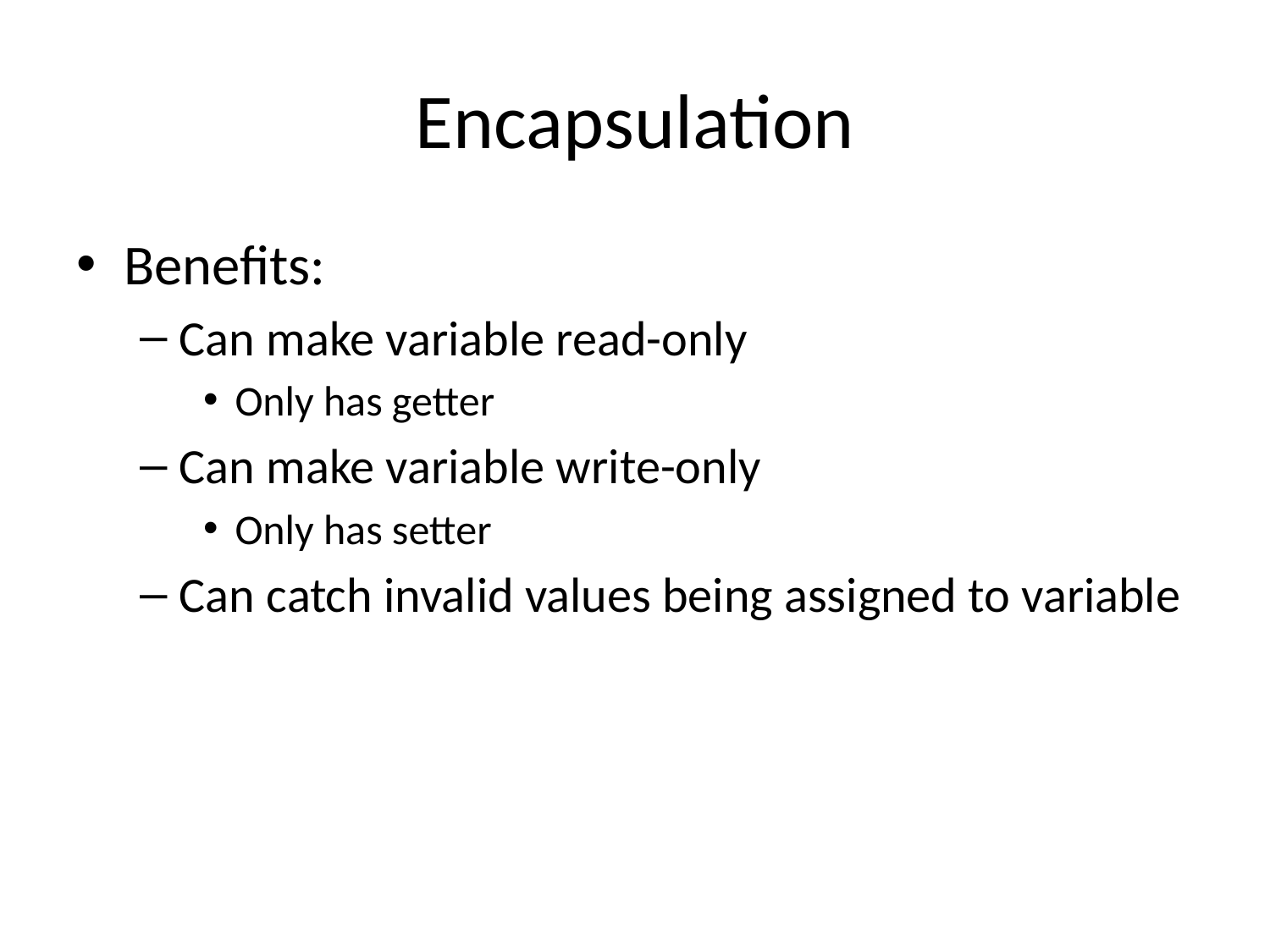

# Encapsulation
Benefits:
Can make variable read-only
Only has getter
Can make variable write-only
Only has setter
Can catch invalid values being assigned to variable